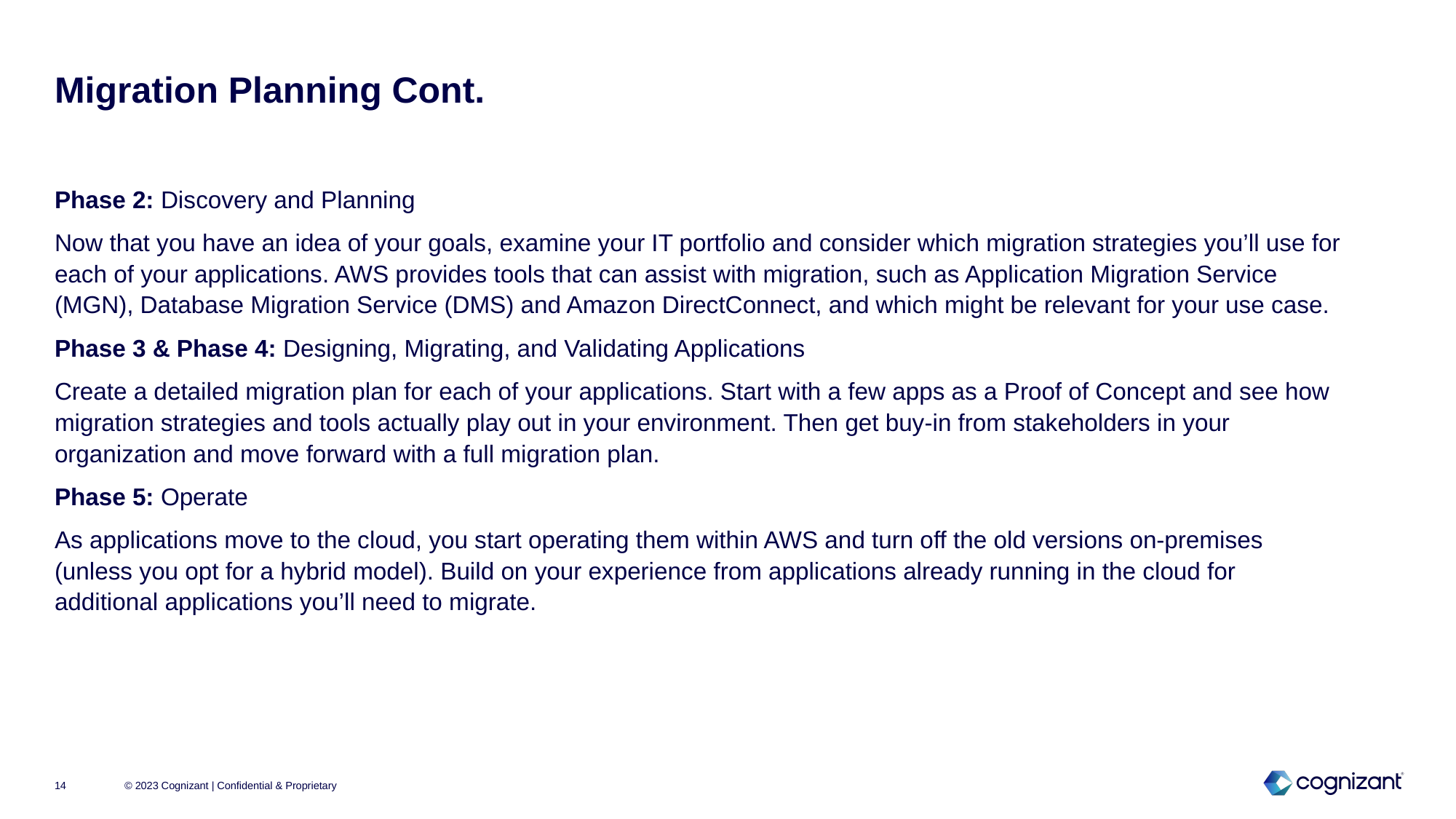

# Migration Planning Cont.
Phase 2: Discovery and Planning
Now that you have an idea of your goals, examine your IT portfolio and consider which migration strategies you’ll use for each of your applications. AWS provides tools that can assist with migration, such as Application Migration Service (MGN), Database Migration Service (DMS) and Amazon DirectConnect, and which might be relevant for your use case.
Phase 3 & Phase 4: Designing, Migrating, and Validating Applications
Create a detailed migration plan for each of your applications. Start with a few apps as a Proof of Concept and see how migration strategies and tools actually play out in your environment. Then get buy-in from stakeholders in your organization and move forward with a full migration plan.
Phase 5: Operate
As applications move to the cloud, you start operating them within AWS and turn off the old versions on-premises (unless you opt for a hybrid model). Build on your experience from applications already running in the cloud for additional applications you’ll need to migrate.
© 2023 Cognizant | Confidential & Proprietary
14